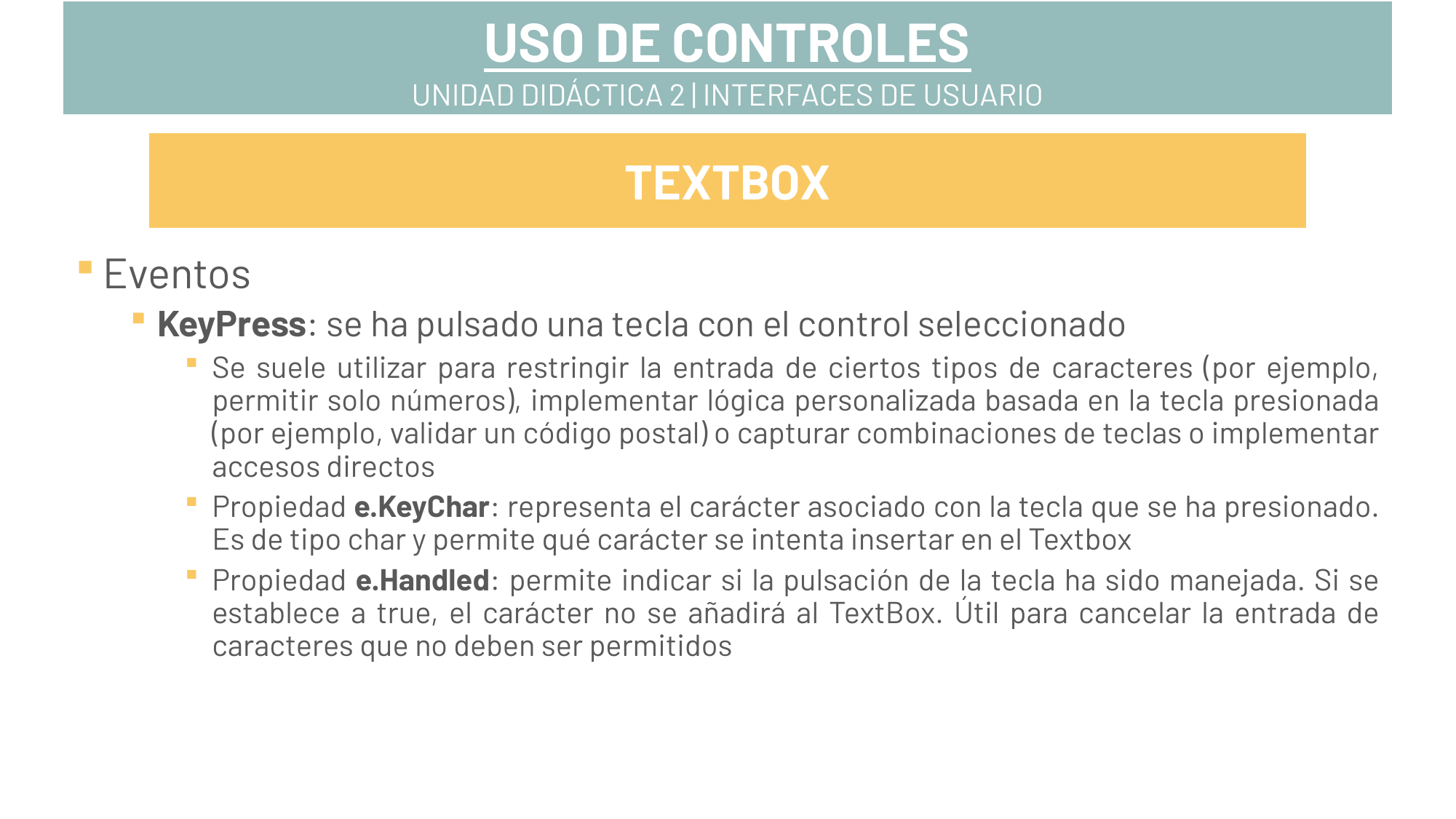

USO DE CONTROLES
UNIDAD DIDÁCTICA 2 | INTERFACES DE USUARIO
TEXTBOX

Eventos
KeyPress: se ha pulsado una tecla con el control seleccionado
Se suele utilizar para restringir la entrada de ciertos tipos de caracteres (por ejemplo, permitir solo números), implementar lógica personalizada basada en la tecla presionada (por ejemplo, validar un código postal) o capturar combinaciones de teclas o implementar accesos directos
Propiedad e.KeyChar: representa el carácter asociado con la tecla que se ha presionado. Es de tipo char y permite qué carácter se intenta insertar en el Textbox
Propiedad e.Handled: permite indicar si la pulsación de la tecla ha sido manejada. Si se establece a true, el carácter no se añadirá al TextBox. Útil para cancelar la entrada de caracteres que no deben ser permitidos